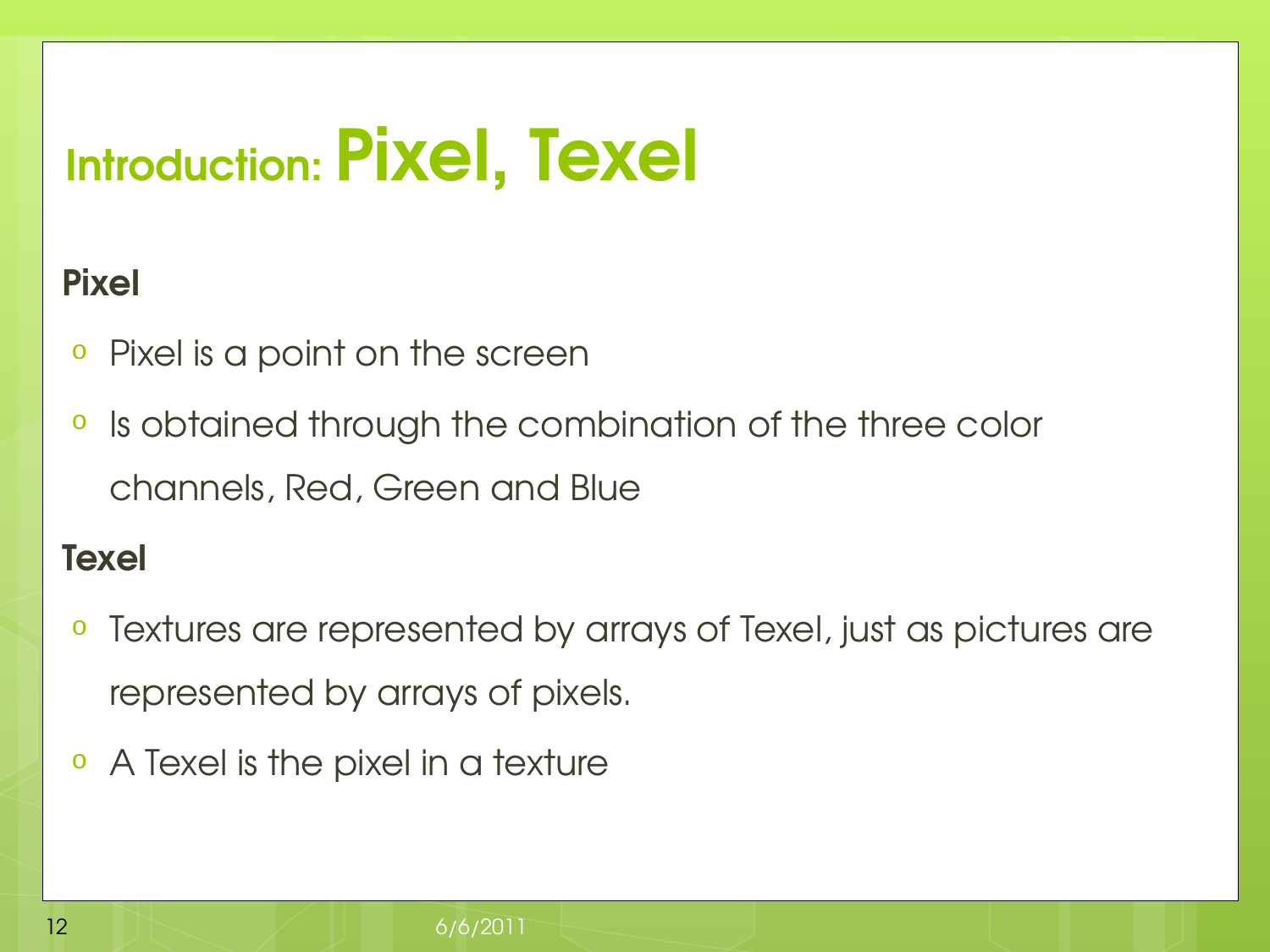

# Introduction: Pixel, Texel
Pixel
Pixel is a point on the screen
Is obtained through the combination of the three color channels, Red, Green and Blue
Texel
Textures are represented by arrays of Texel, just as pictures are represented by arrays of pixels.
A Texel is the pixel in a texture

12
6/6/2011